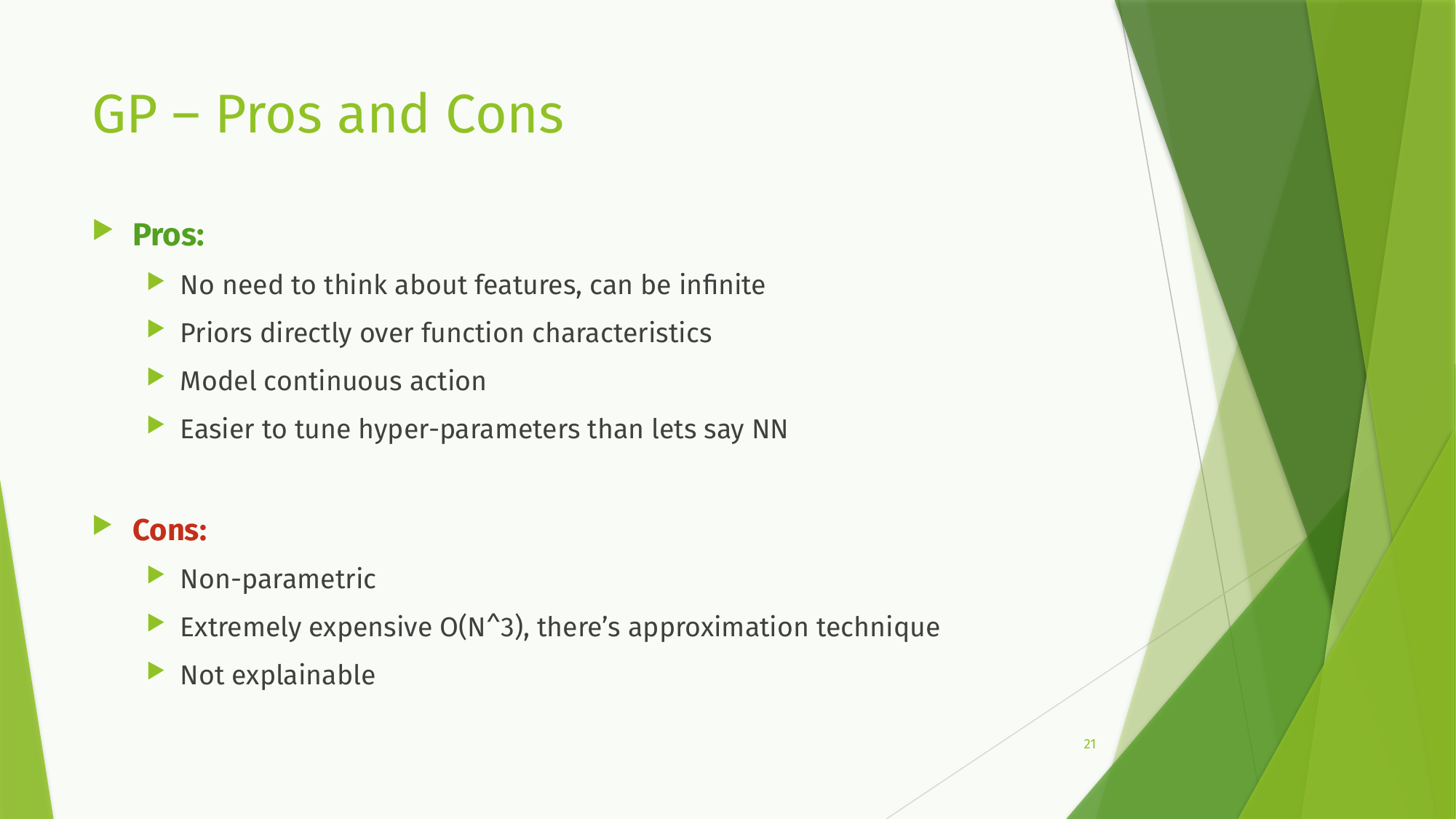

# GP – Pros and Cons
Pros:
No need to think about features, can be infinite
Priors directly over function characteristics
Model continuous action
Easier to tune hyper-parameters than lets say NN

Cons:
Non-parametric
Extremely expensive O(N^3), there’s approximation technique
Not explainable

21